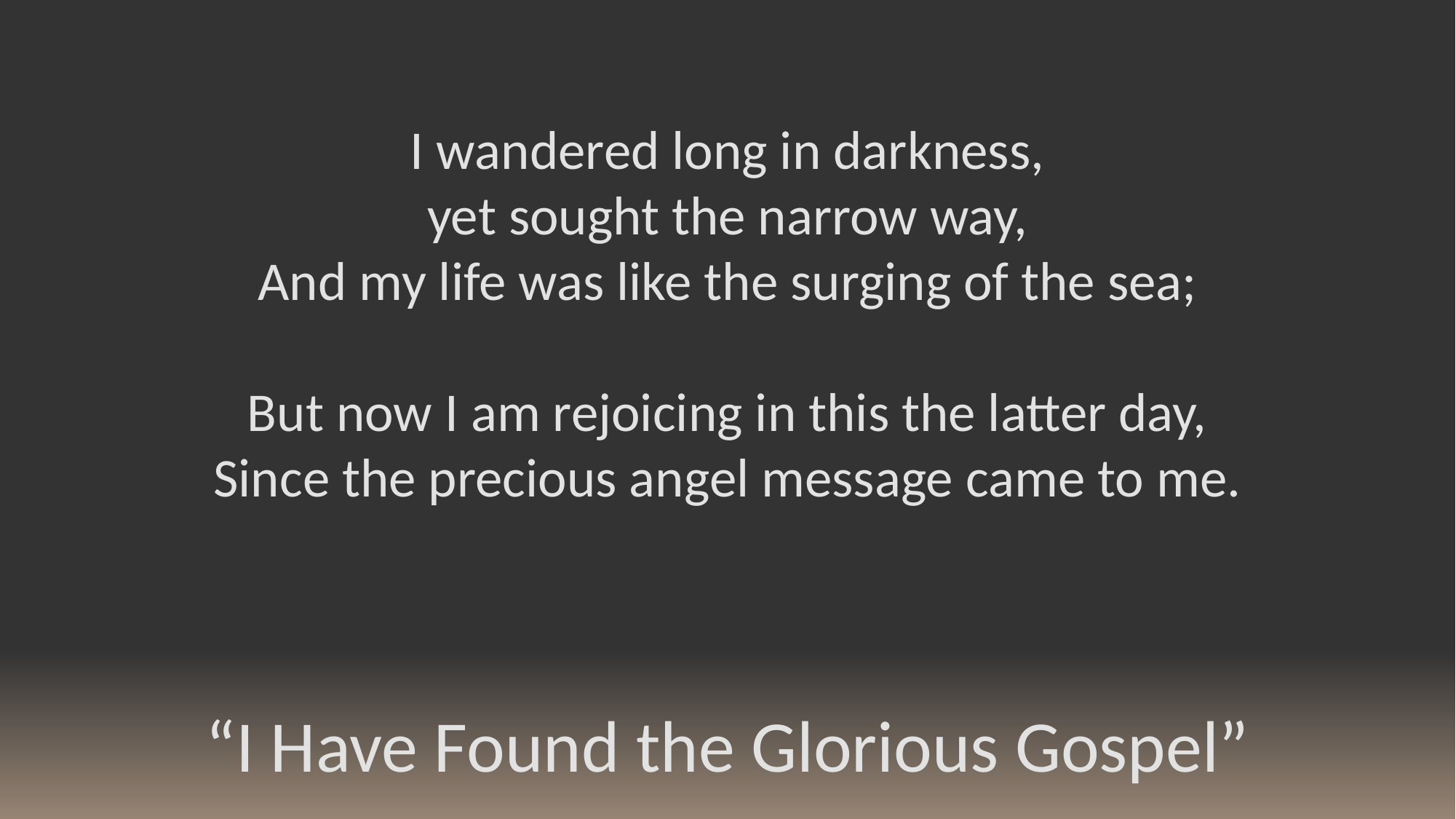

I wandered long in darkness,
yet sought the narrow way,
And my life was like the surging of the sea;

But now I am rejoicing in this the latter day,
Since the precious angel message came to me.

“I Have Found the Glorious Gospel”